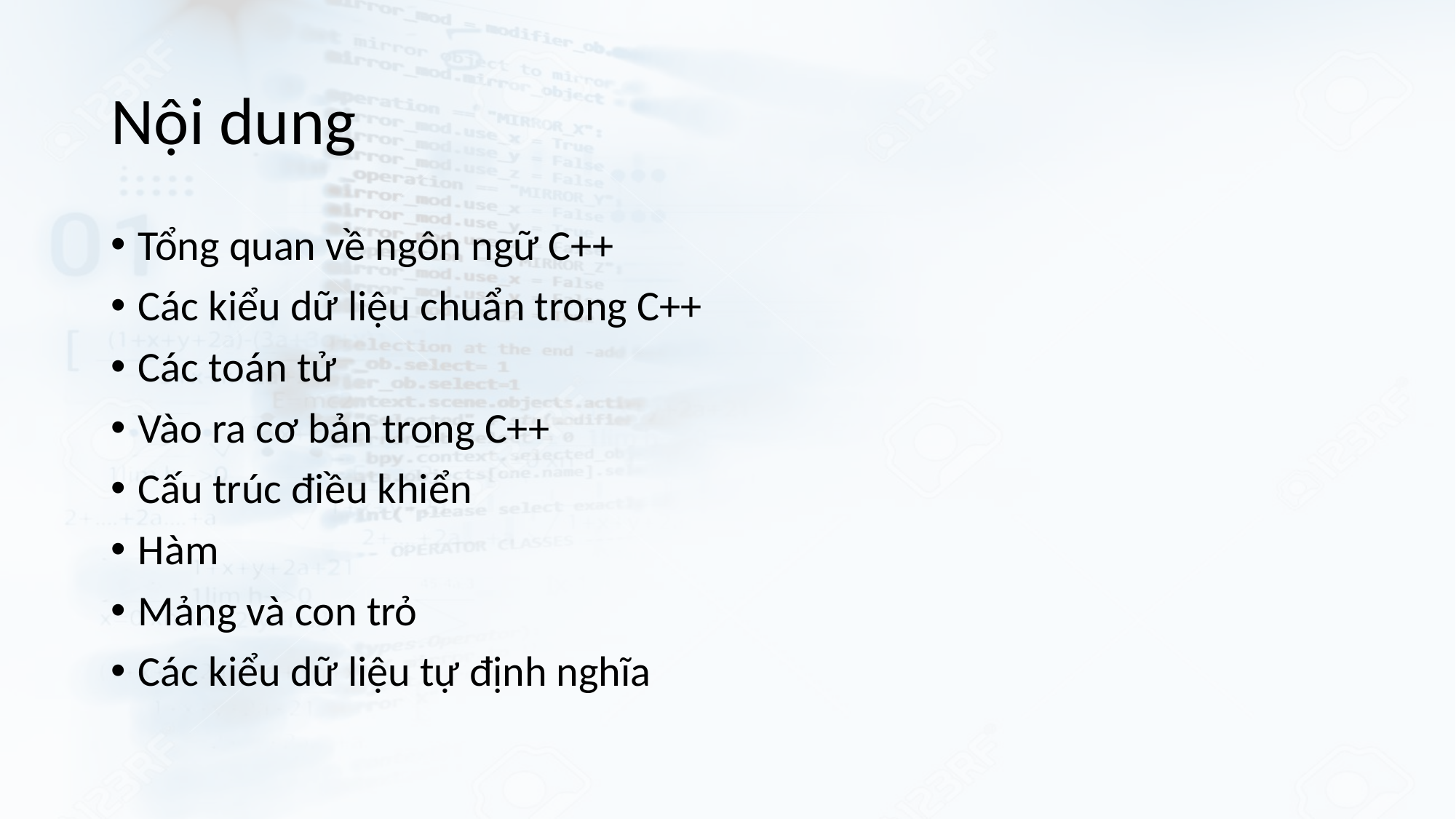

# Nội dung
Tổng quan về ngôn ngữ C++
Các kiểu dữ liệu chuẩn trong C++
Các toán tử
Vào ra cơ bản trong C++
Cấu trúc điều khiển
Hàm
Mảng và con trỏ
Các kiểu dữ liệu tự định nghĩa